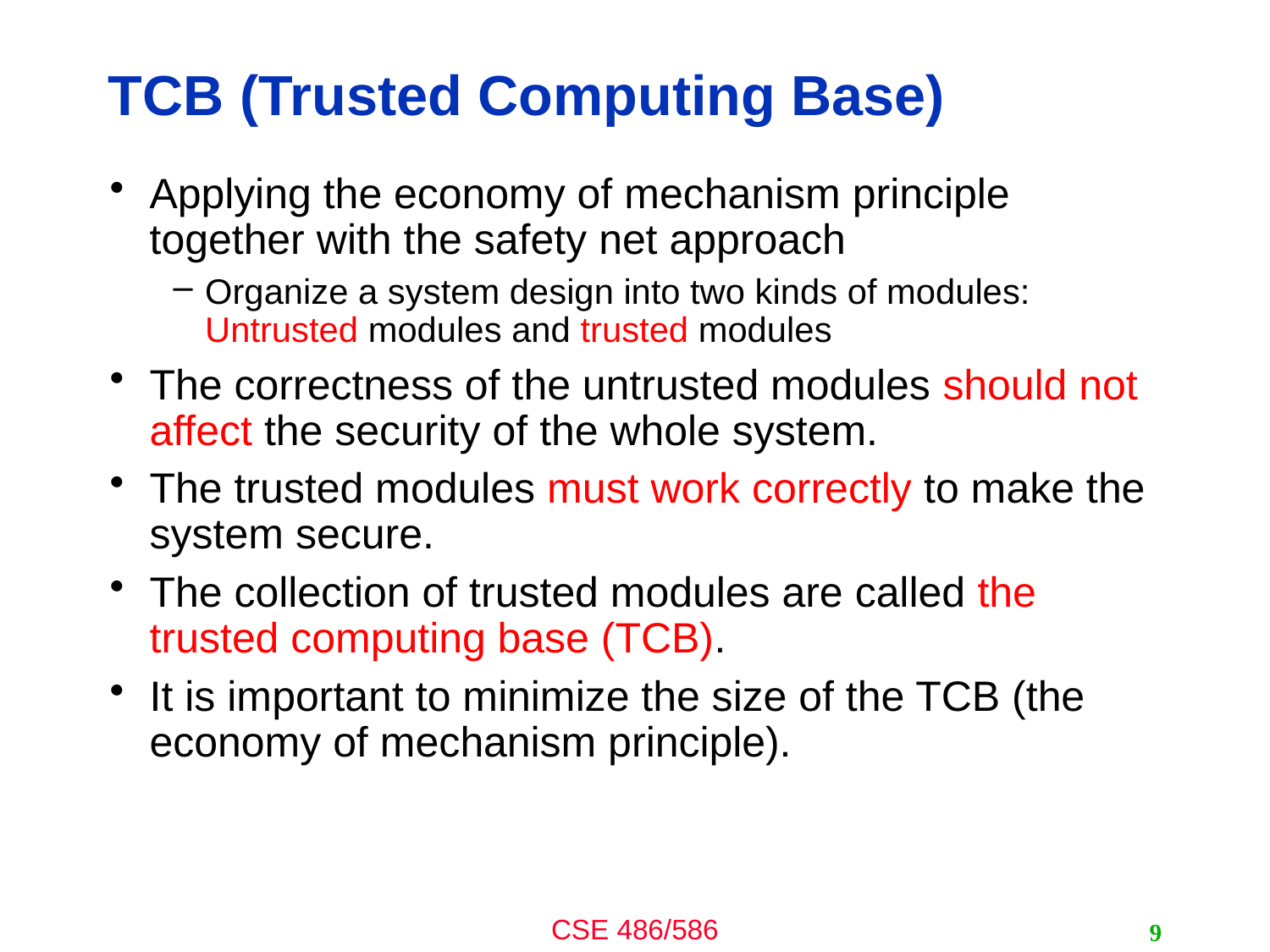

# TCB (Trusted Computing Base)
Applying the economy of mechanism principle together with the safety net approach
Organize a system design into two kinds of modules:
Untrusted modules and trusted modules
The correctness of the untrusted modules should not affect the security of the whole system.
The trusted modules must work correctly to make the system secure.
The collection of trusted modules are called the trusted computing base (TCB).
It is important to minimize the size of the TCB (the economy of mechanism principle).
9